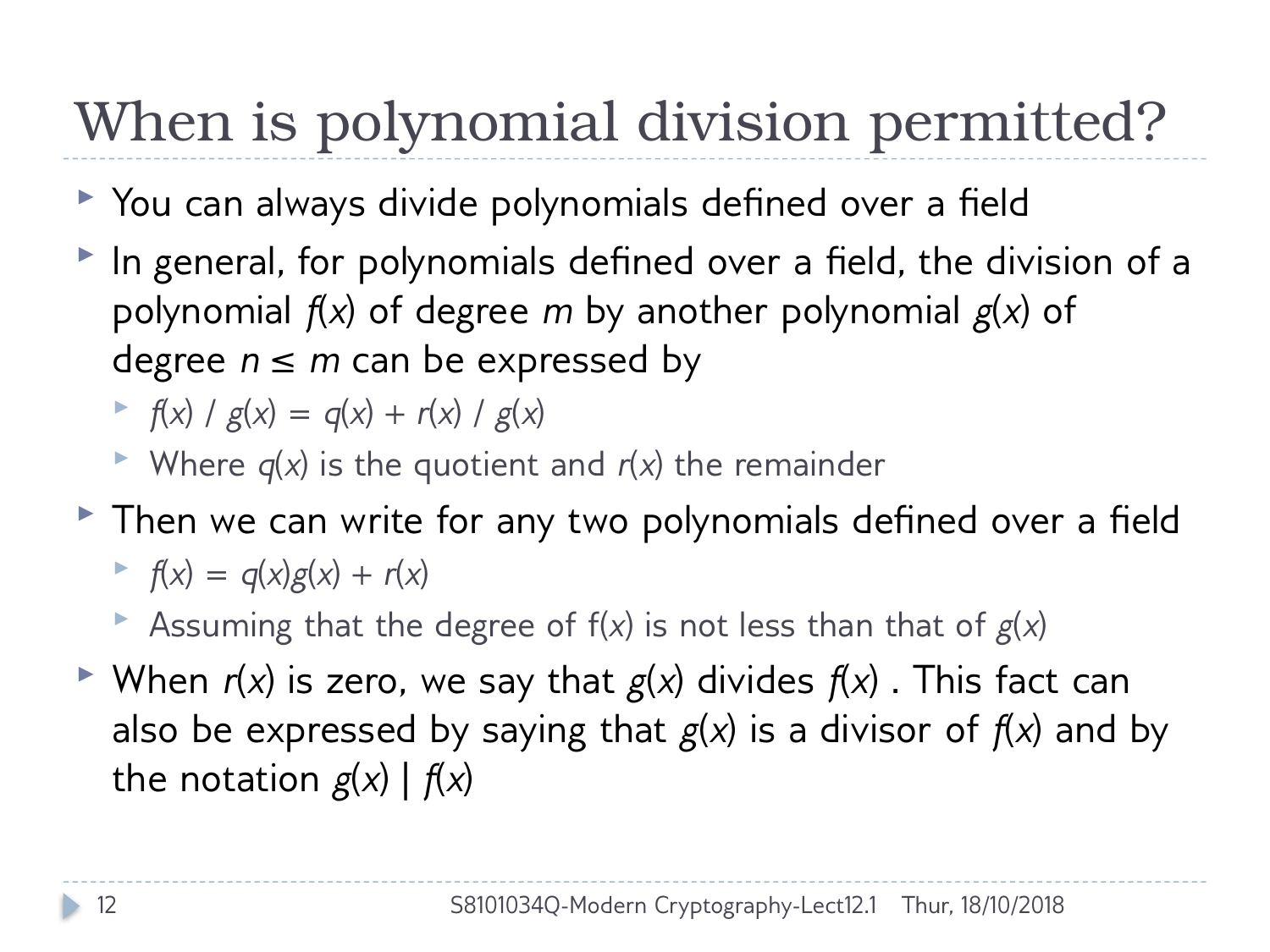

# When is polynomial division permitted?
You can always divide polynomials defined over a field
In general, for polynomials defined over a field, the division of a polynomial f(x) of degree m by another polynomial g(x) of degree n ≤ m can be expressed by
f(x) / g(x) = q(x) + r(x) / g(x)
Where q(x) is the quotient and r(x) the remainder
Then we can write for any two polynomials defined over a field
f(x) = q(x)g(x) + r(x)
Assuming that the degree of f(x) is not less than that of g(x)
When r(x) is zero, we say that g(x) divides f(x) . This fact can also be expressed by saying that g(x) is a divisor of f(x) and by the notation g(x) | f(x)
12
S8101034Q-Modern Cryptography-Lect12.1
Thur, 18/10/2018